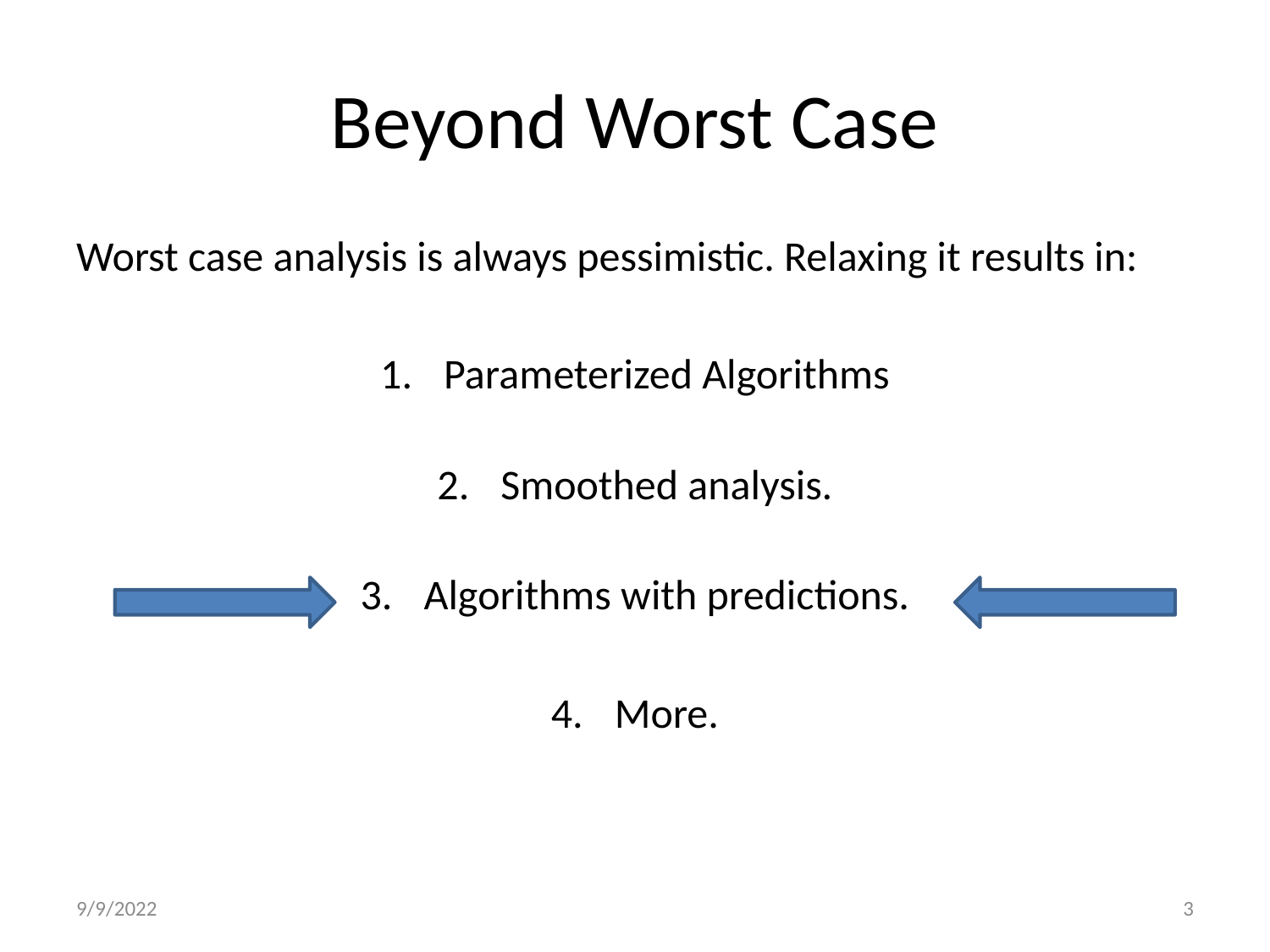

# Beyond Worst Case
Worst case analysis is always pessimistic. Relaxing it results in:

Parameterized Algorithms
Smoothed analysis.
Algorithms with predictions.

More.

9/9/2022
3